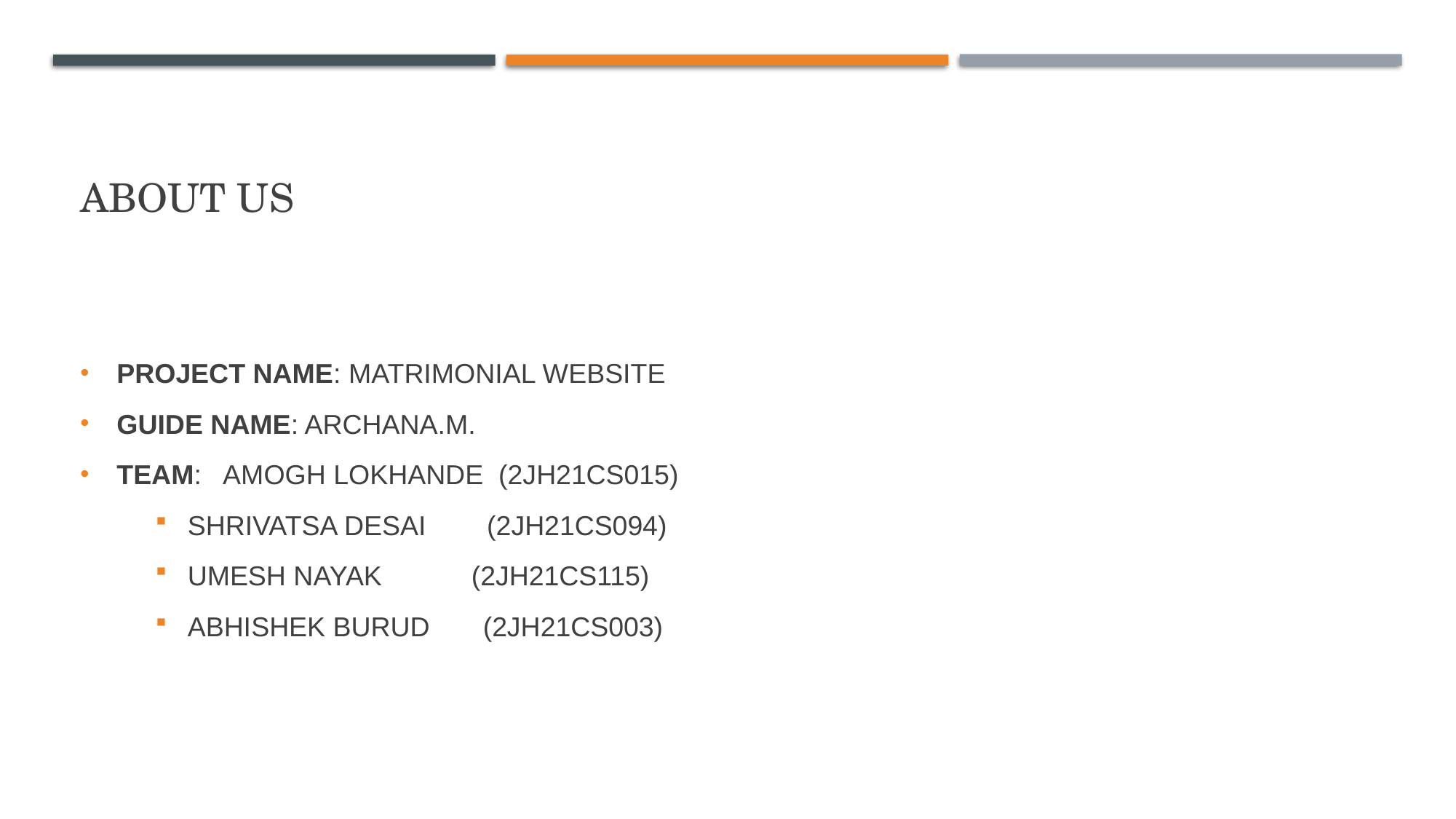

# About us

PROJECT NAME: MATRIMONIAL WEBSITE
GUIDE NAME: ARCHANA.M.
TEAM:   AMOGH LOKHANDE  (2JH21CS015)
SHRIVATSA DESAI        (2JH21CS094)
UMESH NAYAK    (2JH21CS115)
ABHISHEK BURUD       (2JH21CS003)